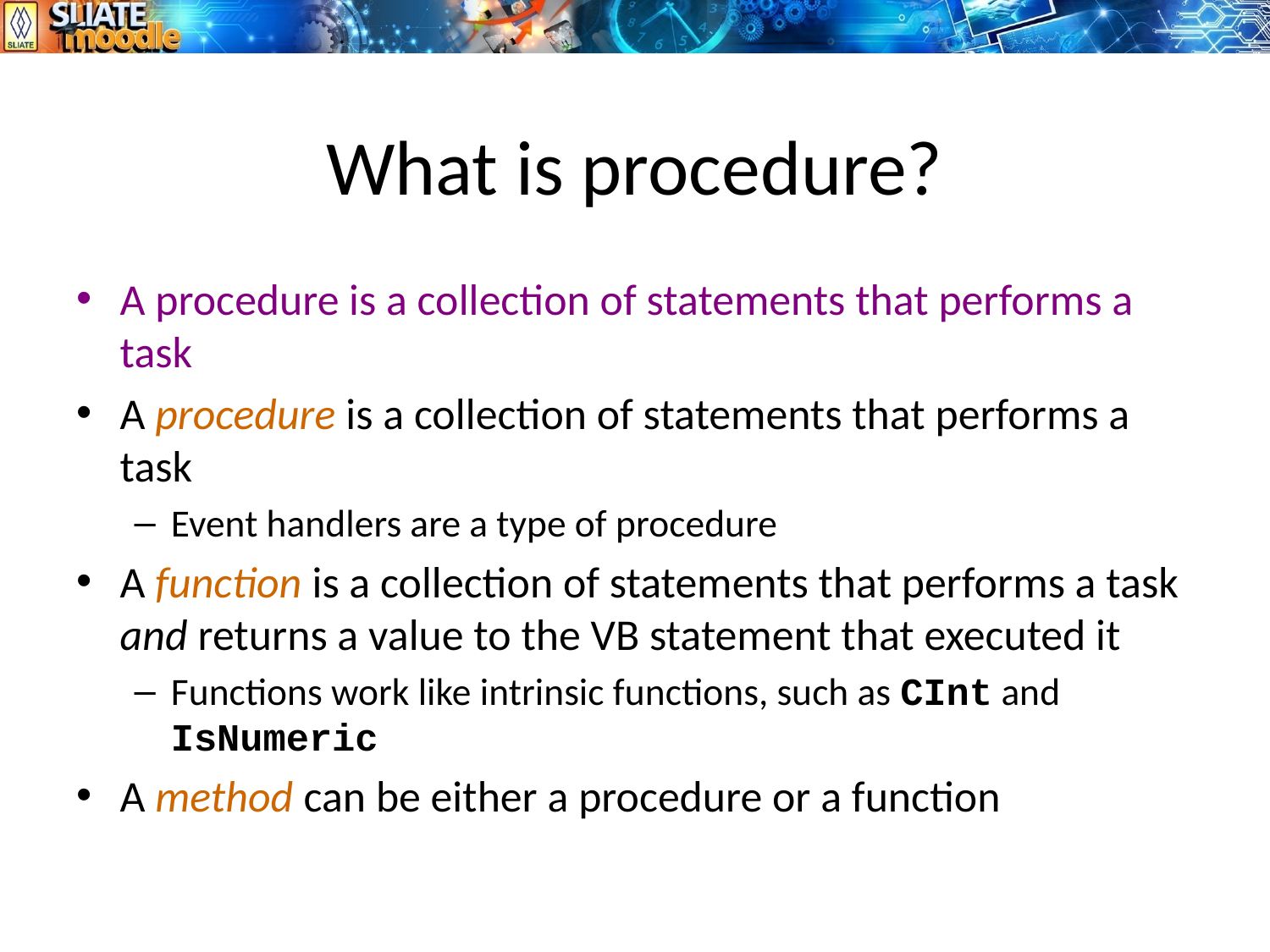

# What is procedure?
A procedure is a collection of statements that performs a task
A procedure is a collection of statements that performs a task
Event handlers are a type of procedure
A function is a collection of statements that performs a task and returns a value to the VB statement that executed it
Functions work like intrinsic functions, such as CInt and IsNumeric
A method can be either a procedure or a function